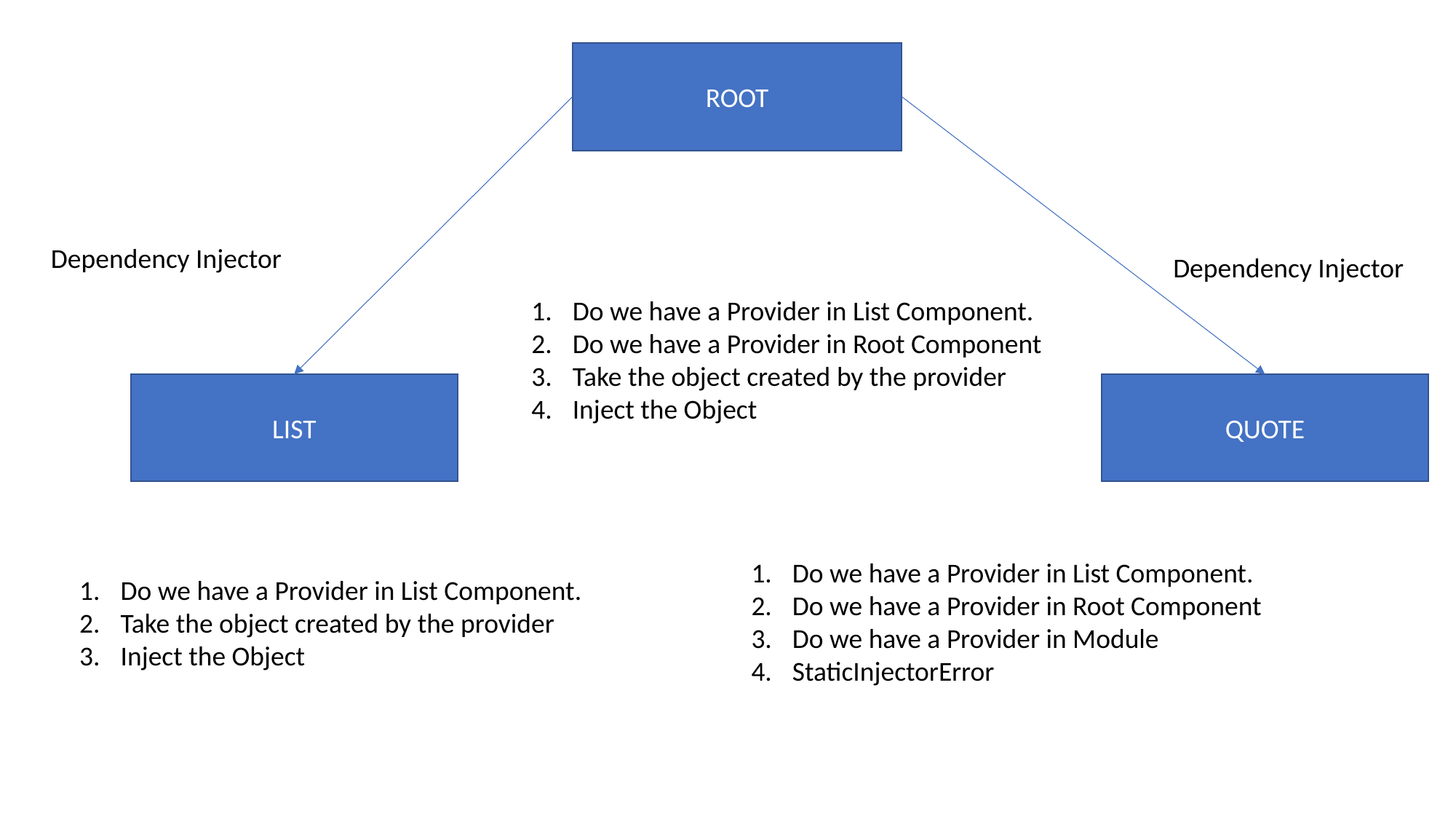

ROOT
Dependency Injector
Dependency Injector
Do we have a Provider in List Component.
Do we have a Provider in Root Component
Take the object created by the provider
Inject the Object
LIST
QUOTE
Do we have a Provider in List Component.
Do we have a Provider in Root Component
Do we have a Provider in Module
StaticInjectorError
Do we have a Provider in List Component.
Take the object created by the provider
Inject the Object